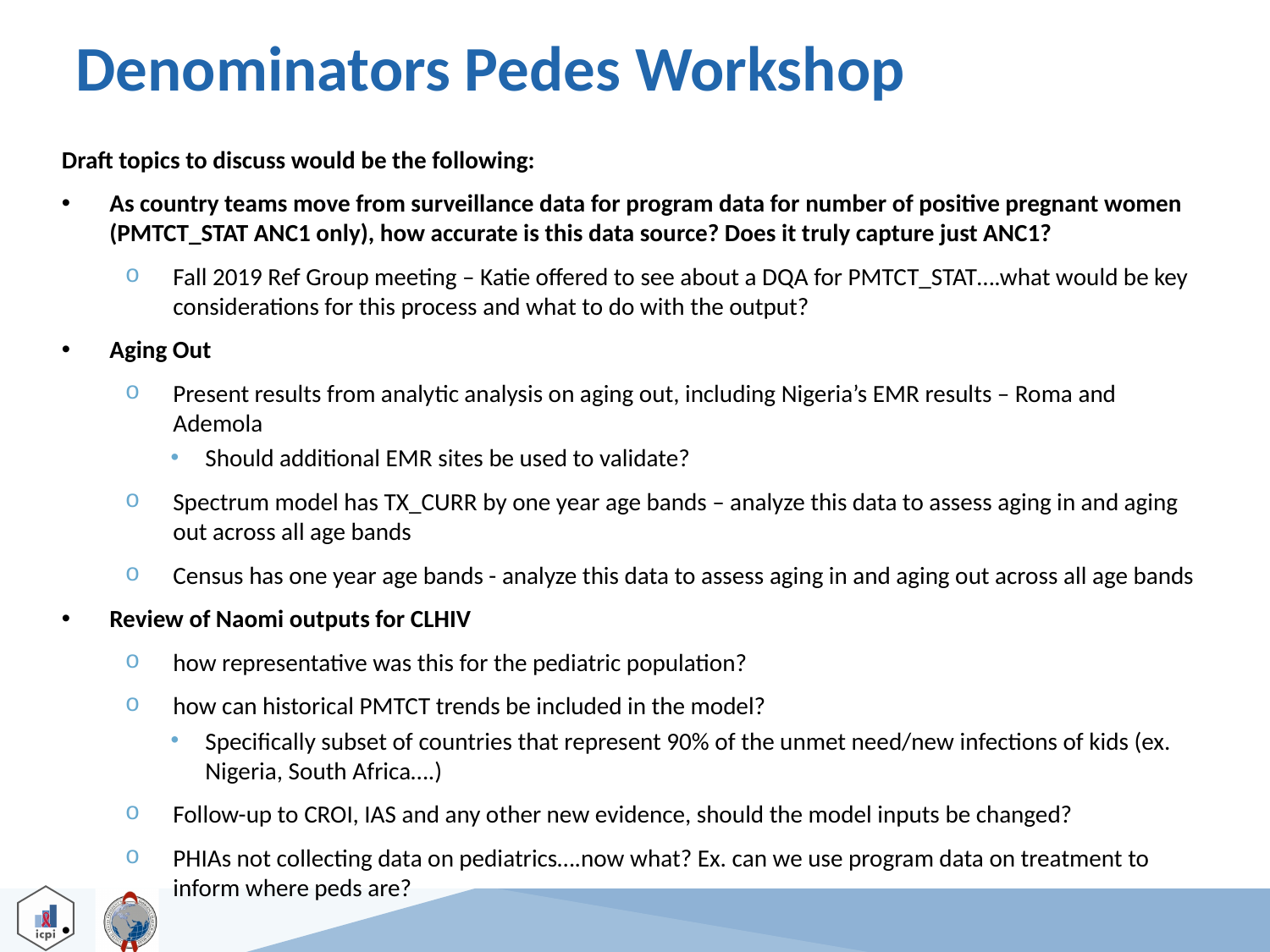

# Denominators Pedes Workshop
Draft topics to discuss would be the following:
As country teams move from surveillance data for program data for number of positive pregnant women (PMTCT_STAT ANC1 only), how accurate is this data source? Does it truly capture just ANC1?
Fall 2019 Ref Group meeting – Katie offered to see about a DQA for PMTCT_STAT….what would be key considerations for this process and what to do with the output?
Aging Out
Present results from analytic analysis on aging out, including Nigeria’s EMR results – Roma and Ademola
Should additional EMR sites be used to validate?
Spectrum model has TX_CURR by one year age bands – analyze this data to assess aging in and aging out across all age bands
Census has one year age bands - analyze this data to assess aging in and aging out across all age bands
Review of Naomi outputs for CLHIV
how representative was this for the pediatric population?
how can historical PMTCT trends be included in the model?
Specifically subset of countries that represent 90% of the unmet need/new infections of kids (ex. Nigeria, South Africa….)
Follow-up to CROI, IAS and any other new evidence, should the model inputs be changed?
PHIAs not collecting data on pediatrics….now what? Ex. can we use program data on treatment to inform where peds are?